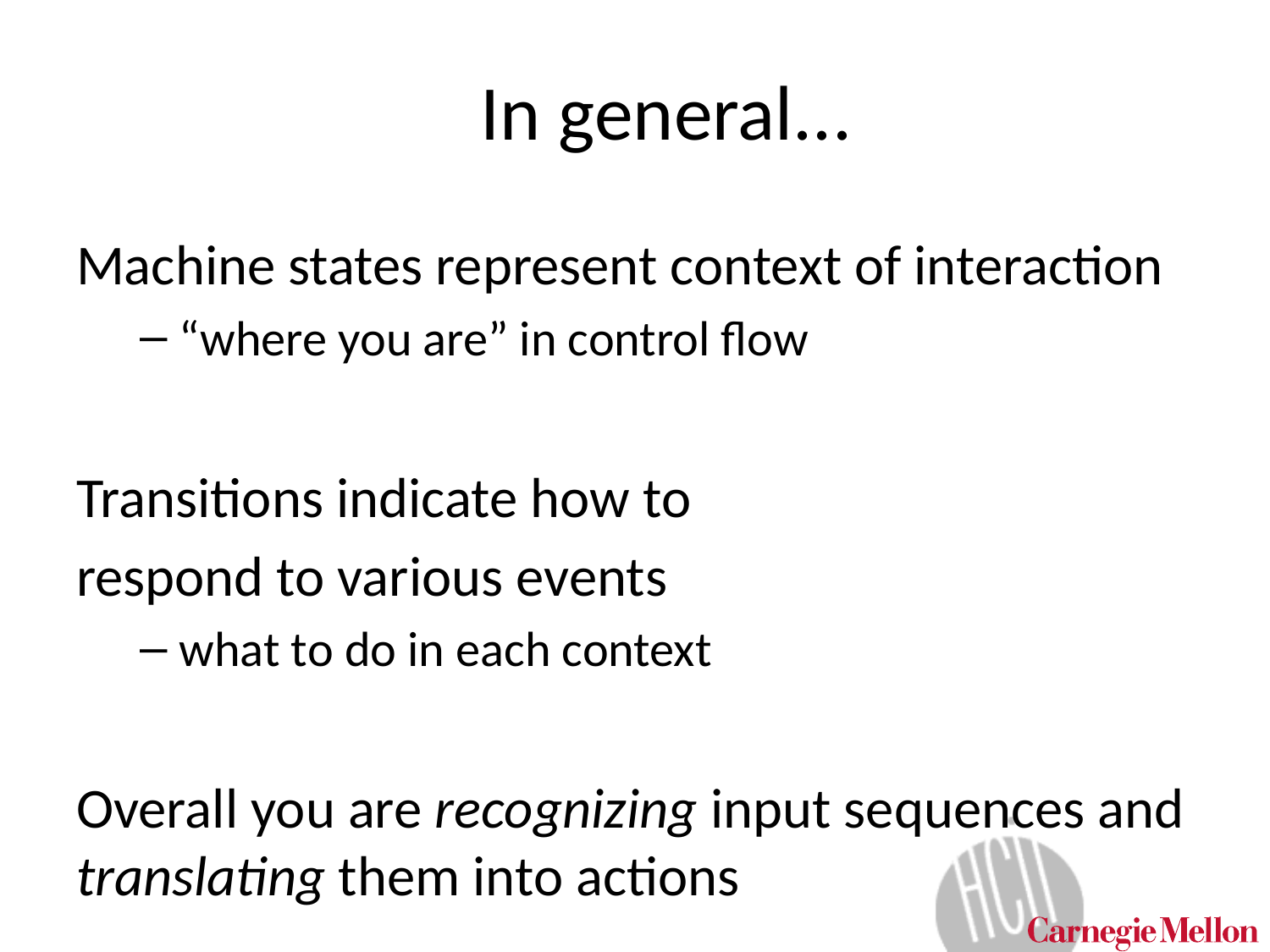

# In general...
Machine states represent context of interaction
“where you are” in control flow

Transitions indicate how to
respond to various events
what to do in each context

Overall you are recognizing input sequences and translating them into actions